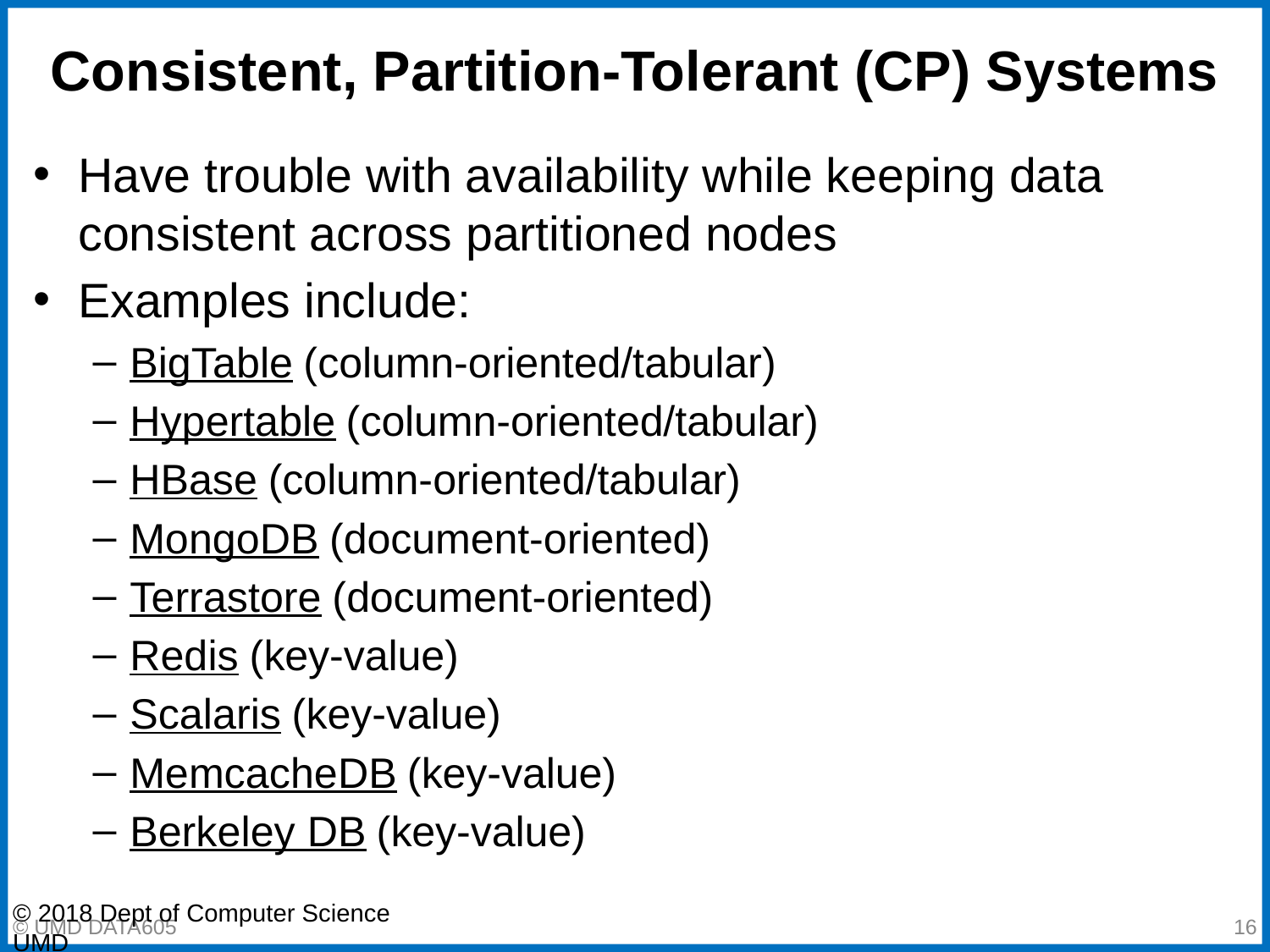

# Consistent, Partition-Tolerant (CP) Systems
Have trouble with availability while keeping data consistent across partitioned nodes
Examples include:
BigTable (column-oriented/tabular)
Hypertable (column-oriented/tabular)
HBase (column-oriented/tabular)
MongoDB (document-oriented)
Terrastore (document-oriented)
Redis (key-value)
Scalaris (key-value)
MemcacheDB (key-value)
Berkeley DB (key-value)

© 2018 Dept of Computer Science UMD
16